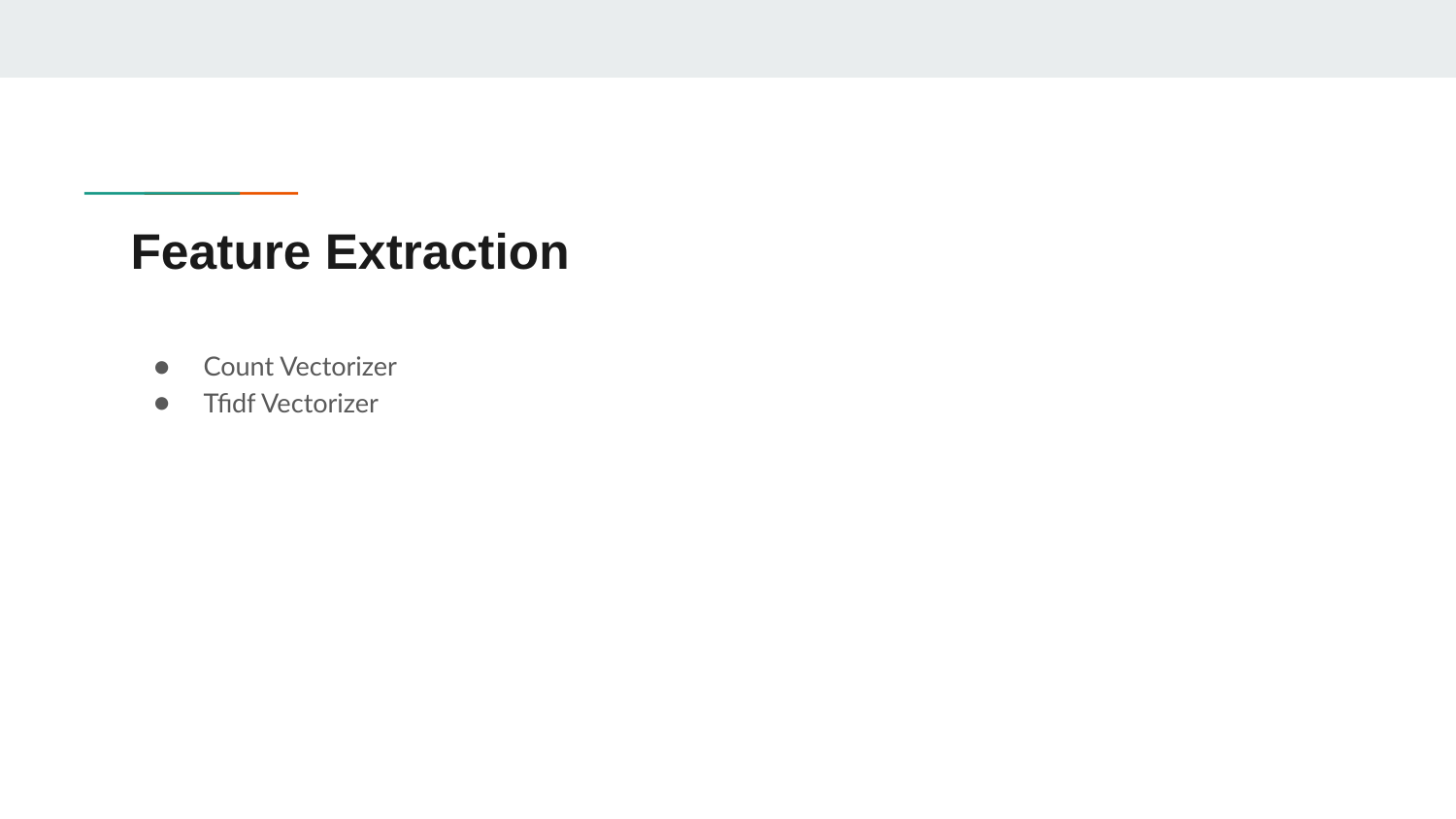

# Feature Extraction
Count Vectorizer
Tfidf Vectorizer